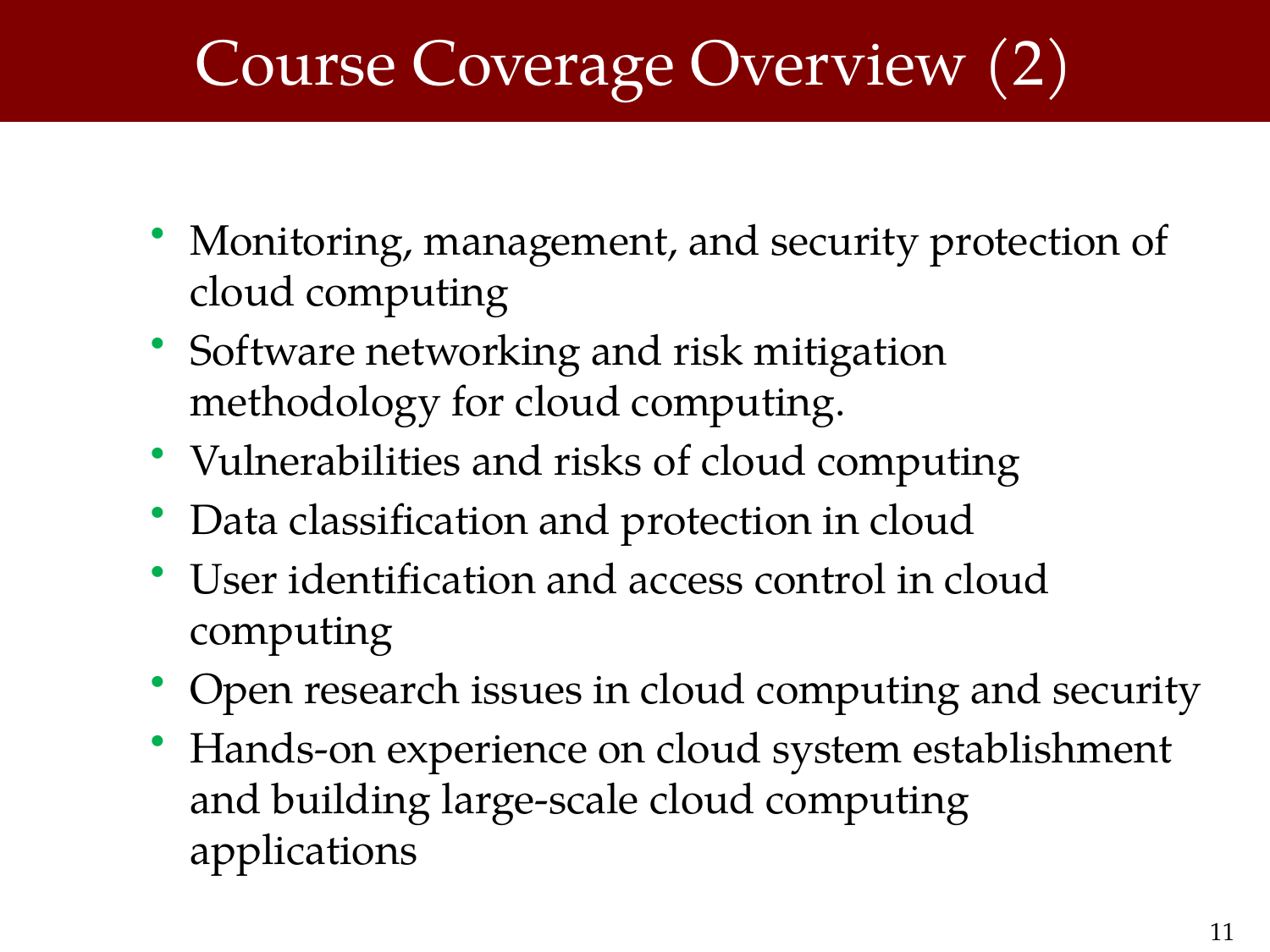

# Course Coverage Overview (2)
Monitoring, management, and security protection of cloud computing
Software networking and risk mitigation methodology for cloud computing.
Vulnerabilities and risks of cloud computing
Data classification and protection in cloud
User identification and access control in cloud computing
Open research issues in cloud computing and security
Hands-on experience on cloud system establishment and building large-scale cloud computing applications

11